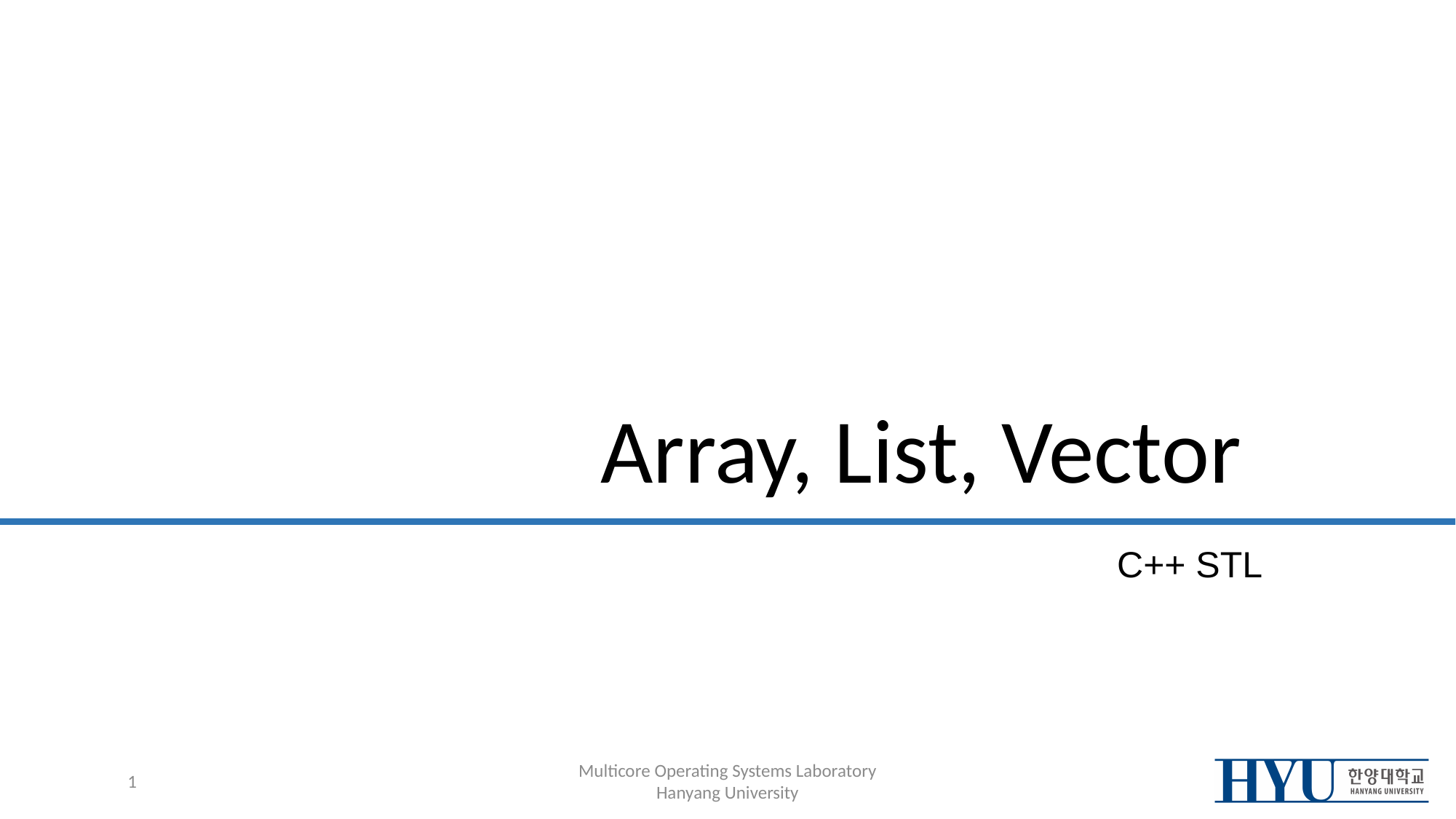

# Array, List, Vector
C++ STL
1
Multicore Operating Systems Laboratory
Hanyang University